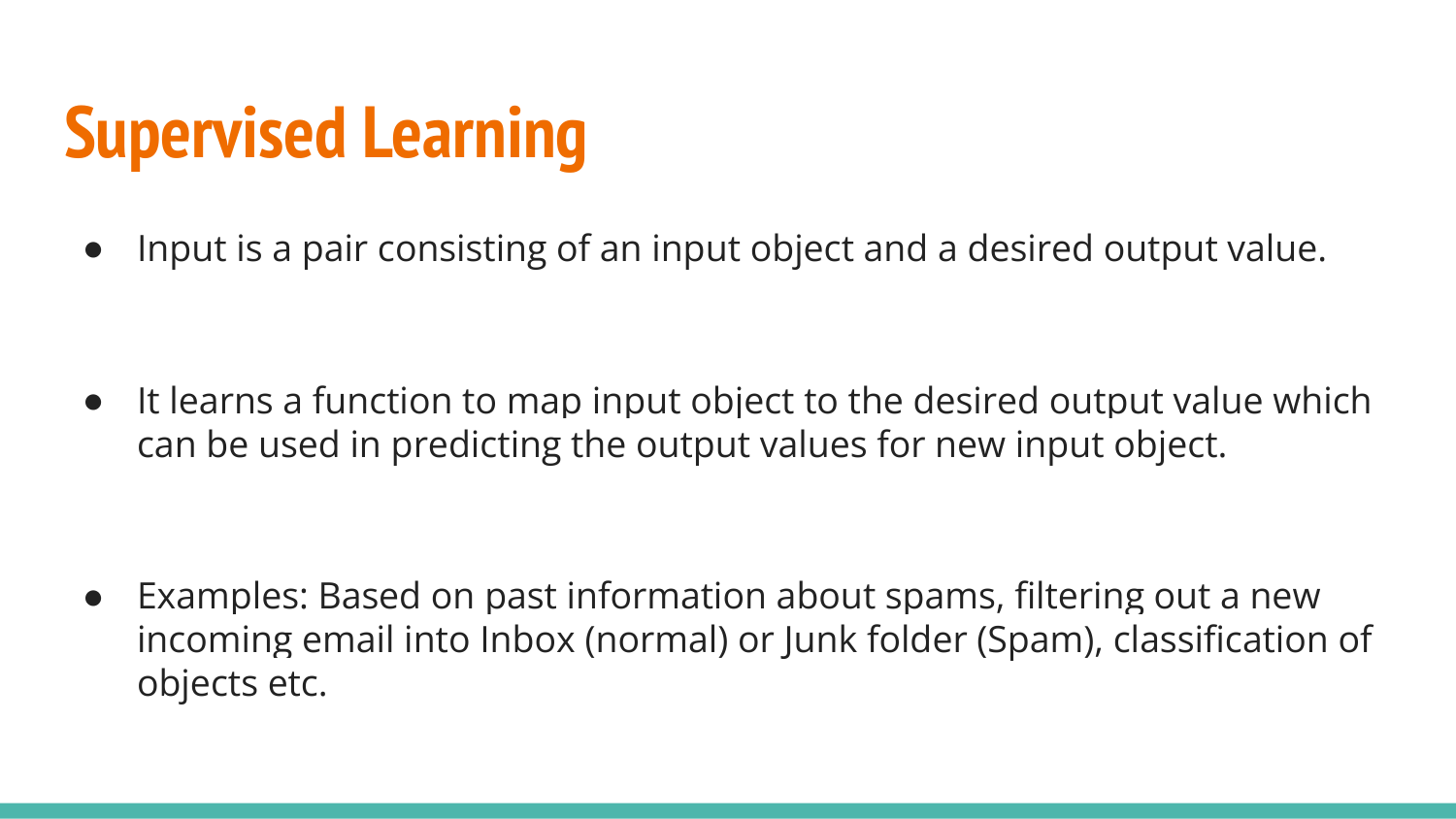

# Supervised Learning

Input is a pair consisting of an input object and a desired output value.

It learns a function to map input object to the desired output value which can be used in predicting the output values for new input object.

Examples: Based on past information about spams, filtering out a new incoming email into Inbox (normal) or Junk folder (Spam), classification of objects etc.